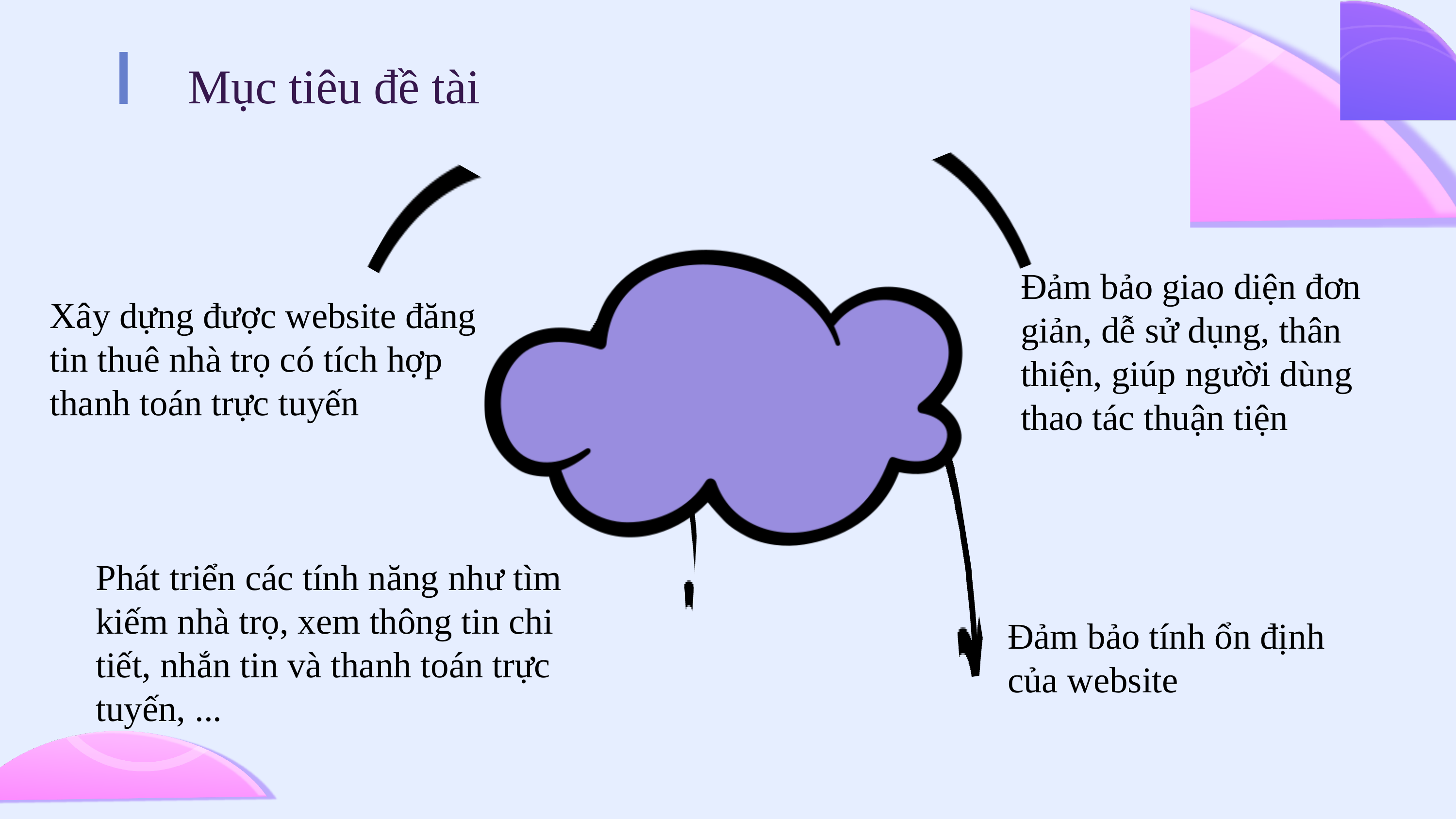

Mục tiêu đề tài

Đảm bảo giao diện đơn giản, dễ sử dụng, thân thiện, giúp người dùng thao tác thuận tiện
Xây dựng được website đăng tin thuê nhà trọ có tích hợp thanh toán trực tuyến

Phát triển các tính năng như tìm kiếm nhà trọ, xem thông tin chi tiết, nhắn tin và thanh toán trực tuyến, ...
Đảm bảo tính ổn định của website